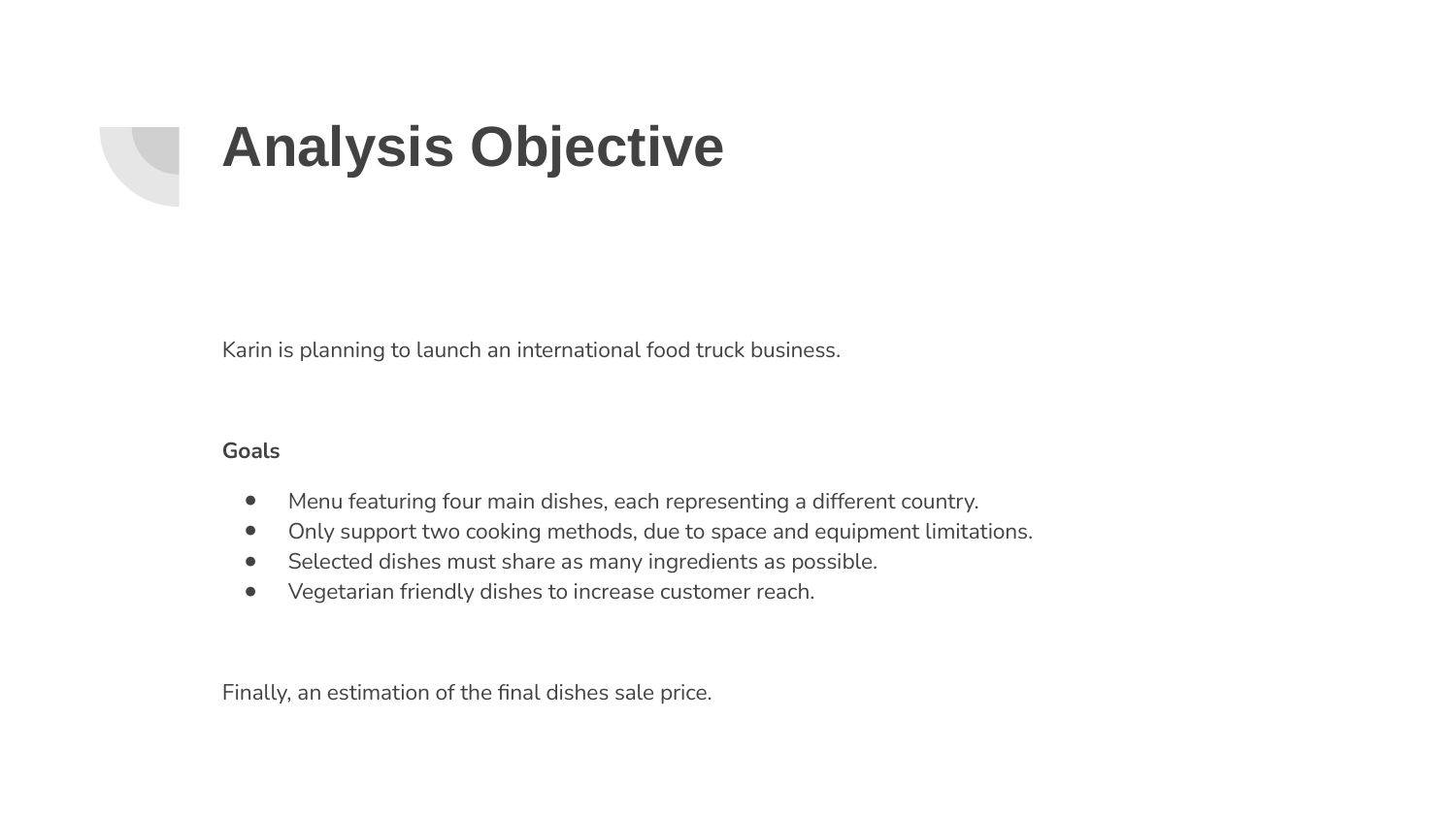

# Analysis Objective
Karin is planning to launch an international food truck business.

Goals
Menu featuring four main dishes, each representing a different country.
Only support two cooking methods, due to space and equipment limitations.
Selected dishes must share as many ingredients as possible.
Vegetarian friendly dishes to increase customer reach.

Finally, an estimation of the final dishes sale price.